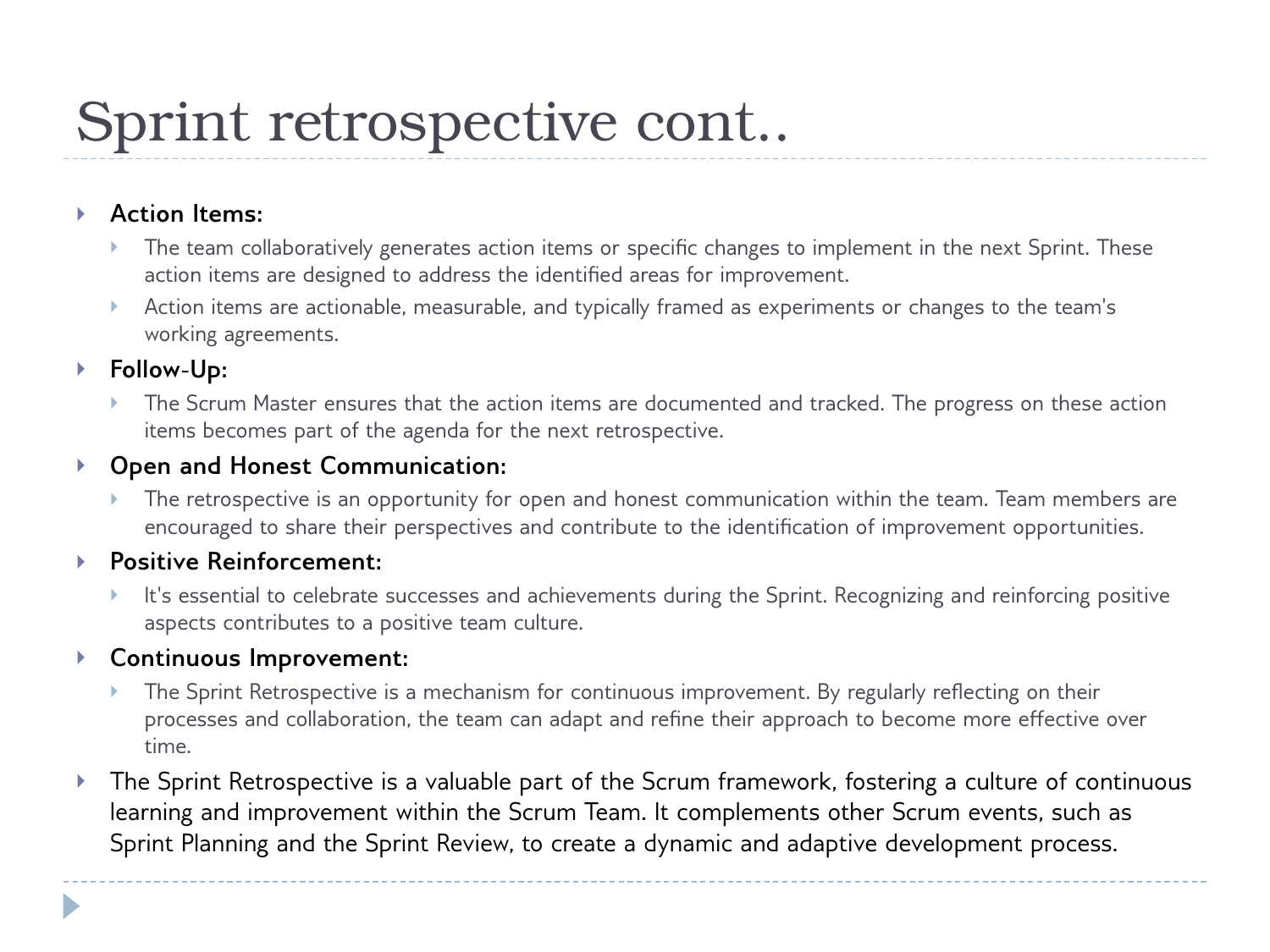

# Sprint retrospective cont..
Action Items:
The team collaboratively generates action items or specific changes to implement in the next Sprint. These action items are designed to address the identified areas for improvement.
Action items are actionable, measurable, and typically framed as experiments or changes to the team's working agreements.
Follow-Up:
The Scrum Master ensures that the action items are documented and tracked. The progress on these action items becomes part of the agenda for the next retrospective.
Open and Honest Communication:
The retrospective is an opportunity for open and honest communication within the team. Team members are encouraged to share their perspectives and contribute to the identification of improvement opportunities.
Positive Reinforcement:
It's essential to celebrate successes and achievements during the Sprint. Recognizing and reinforcing positive aspects contributes to a positive team culture.
Continuous Improvement:
The Sprint Retrospective is a mechanism for continuous improvement. By regularly reflecting on their processes and collaboration, the team can adapt and refine their approach to become more effective over time.
The Sprint Retrospective is a valuable part of the Scrum framework, fostering a culture of continuous learning and improvement within the Scrum Team. It complements other Scrum events, such as Sprint Planning and the Sprint Review, to create a dynamic and adaptive development process.